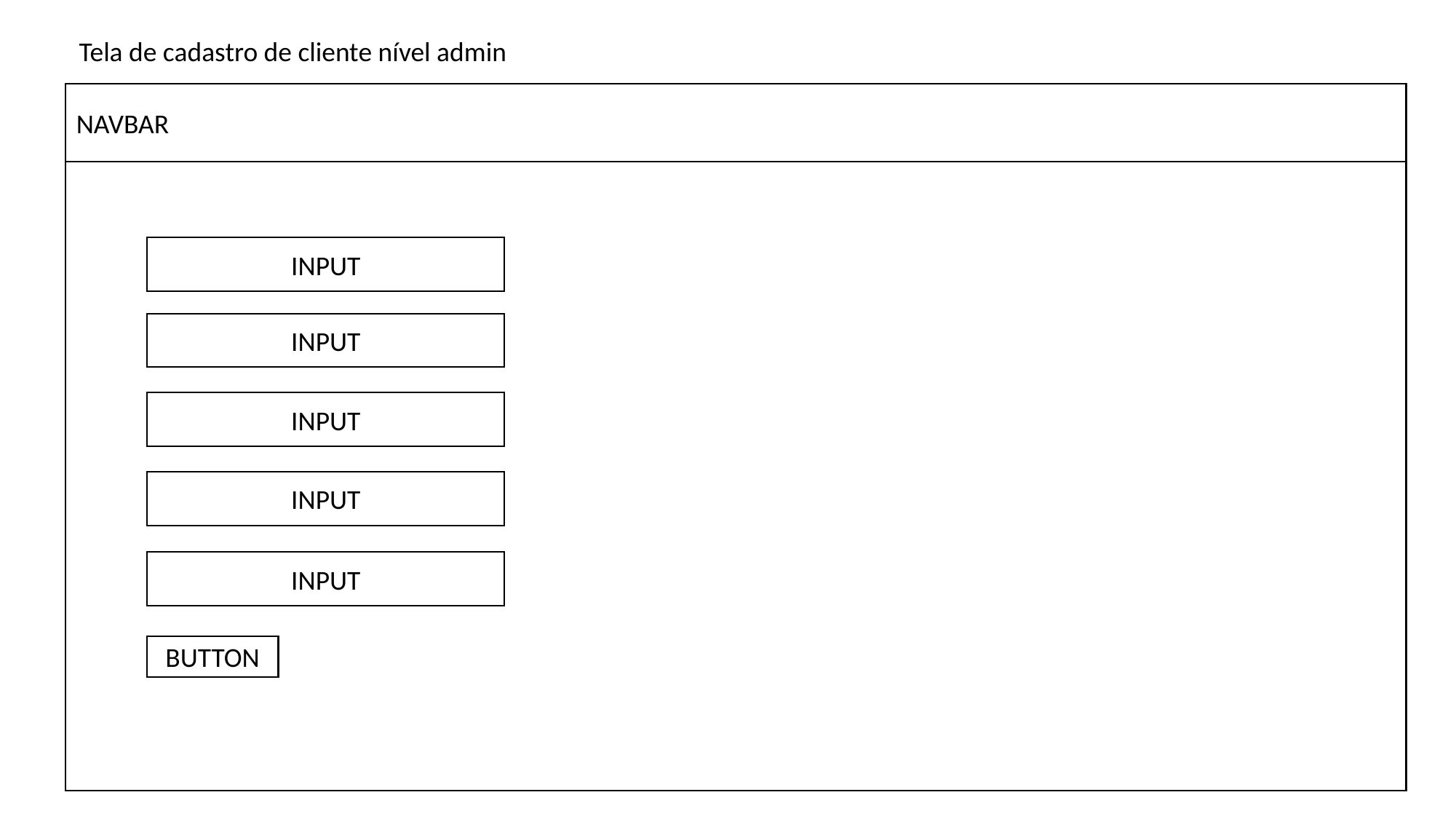

Tela de cadastro de cliente nível admin

NAVBAR
INPUT
INPUT
INPUT
INPUT
INPUT
BUTTON